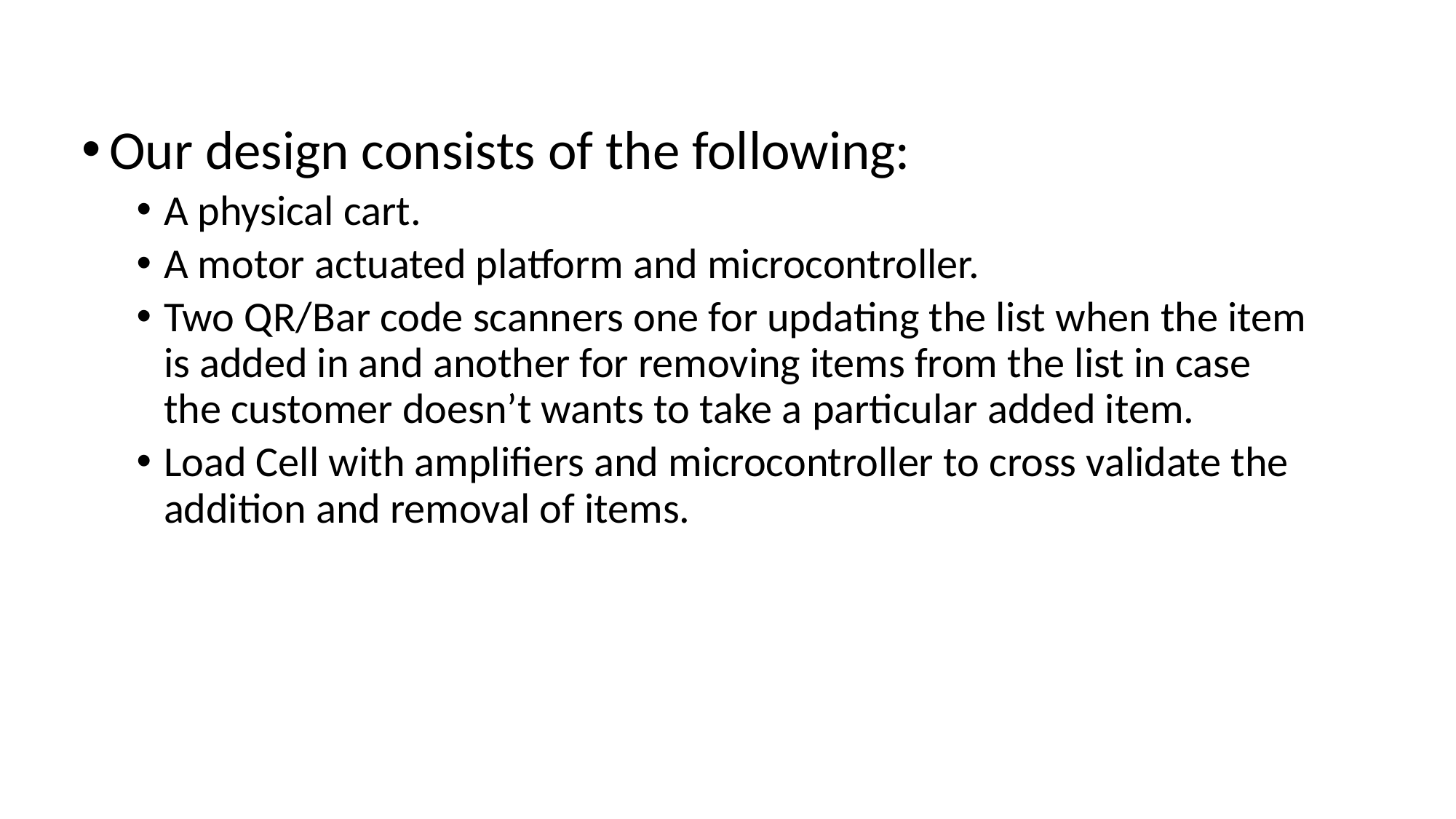

Our design consists of the following:
A physical cart.
A motor actuated platform and microcontroller.
Two QR/Bar code scanners one for updating the list when the item is added in and another for removing items from the list in case the customer doesn’t wants to take a particular added item.
Load Cell with amplifiers and microcontroller to cross validate the addition and removal of items.